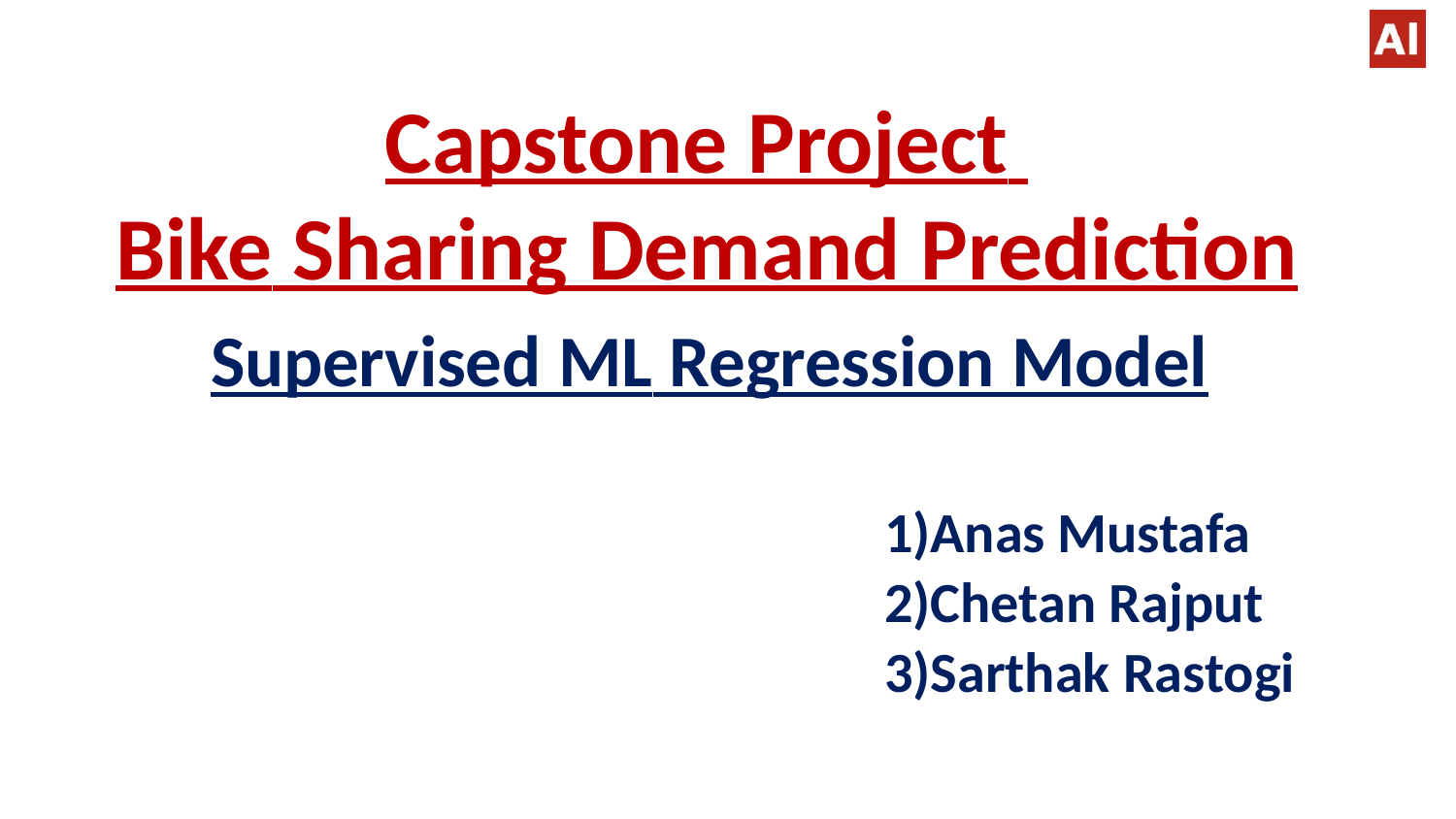

# Capstone Project
Bike Sharing Demand Prediction
Supervised ML Regression Model
Anas Mustafa
Chetan Rajput
Sarthak Rastogi